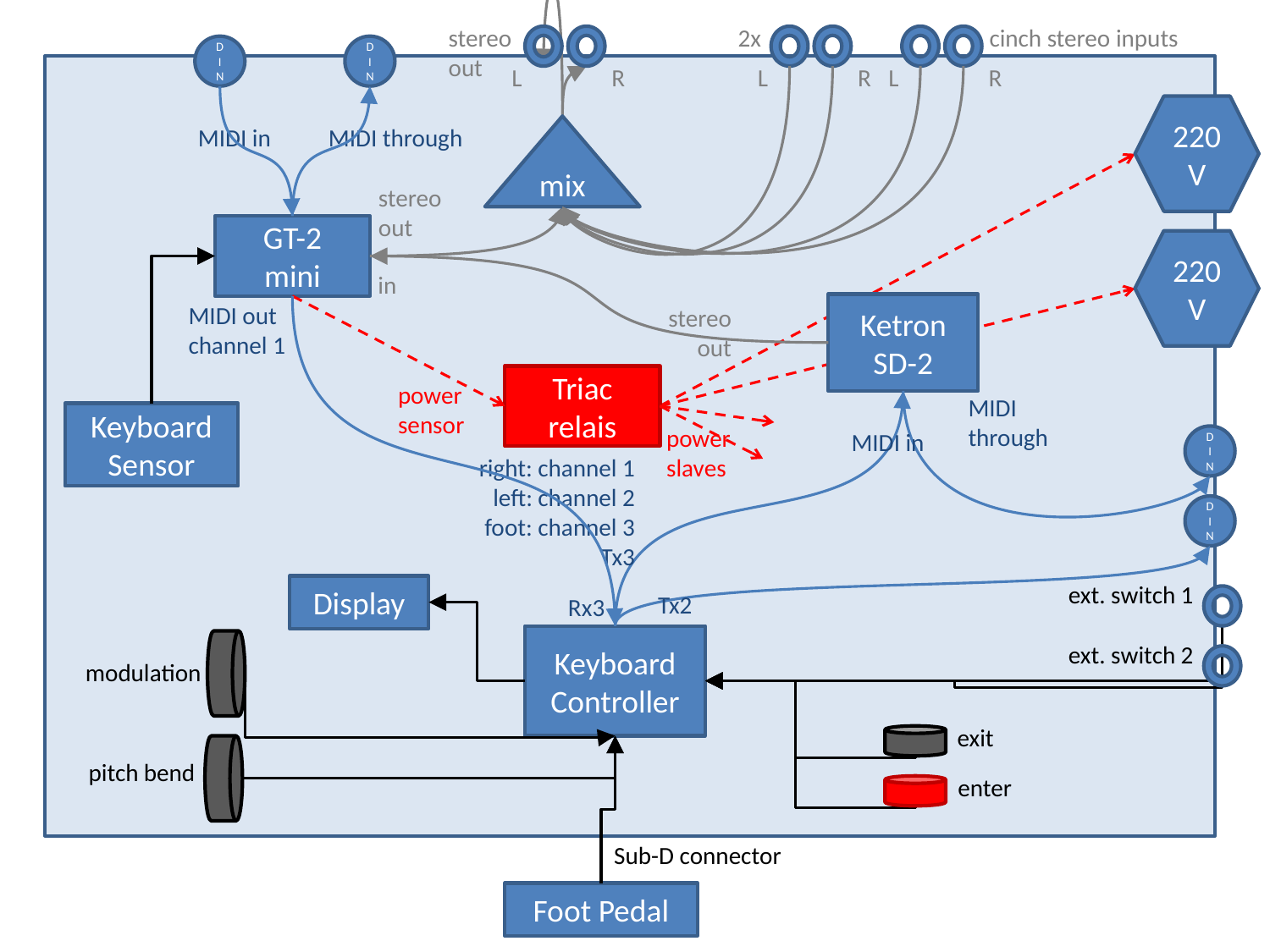

stereo
out
2x
cinch stereo inputs

L

R

L

R

L

R
DIN
DIN

220V
MIDI in
MIDI through
mix
stereo
out
GT-2
mini
220V
in
MIDI out
channel 1
Ketron
SD-2
stereo
out
Triac
relais
power
sensor
MIDI
through
Keyboard
Sensor
power
slaves
MIDI in
DIN
right: channel 1
left: channel 2
foot: channel 3
Tx3
DIN
ext. switch 1
Display
Tx2
Rx3

Keyboard
Controller

modulation
ext. switch 2

exit

pitch bend
enter

Sub-D connector
Foot Pedal